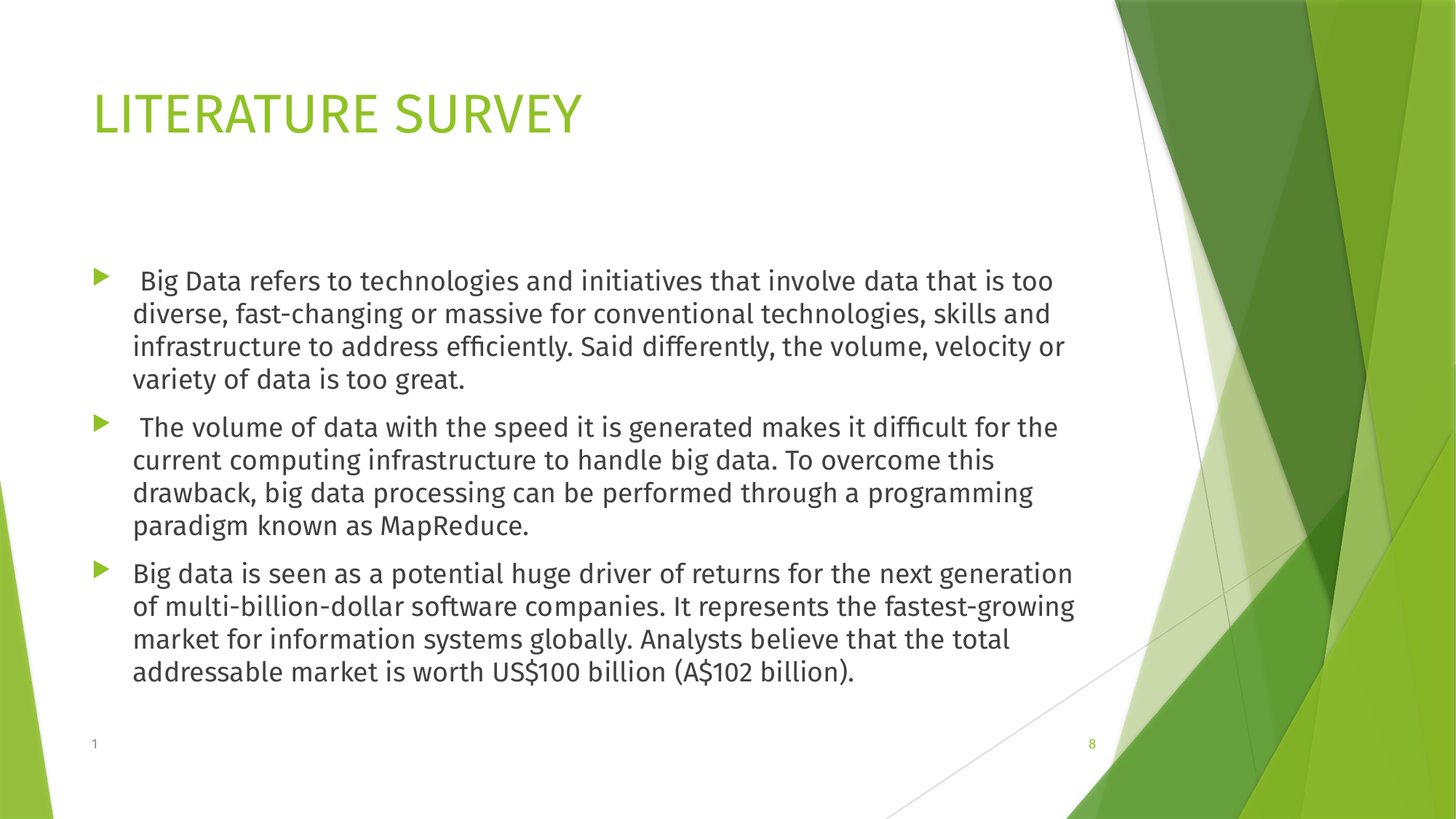

# LITERATURE SURVEY
 Big Data refers to technologies and initiatives that involve data that is too diverse, fast-changing or massive for conventional technologies, skills and infrastructure to address efficiently. Said differently, the volume, velocity or variety of data is too great.
 The volume of data with the speed it is generated makes it difficult for the current computing infrastructure to handle big data. To overcome this drawback, big data processing can be performed through a programming paradigm known as MapReduce.
Big data is seen as a potential huge driver of returns for the next generation of multi-billion-dollar software companies. It represents the fastest-growing market for information systems globally. Analysts believe that the total addressable market is worth US$100 billion (A$102 billion).
1
8